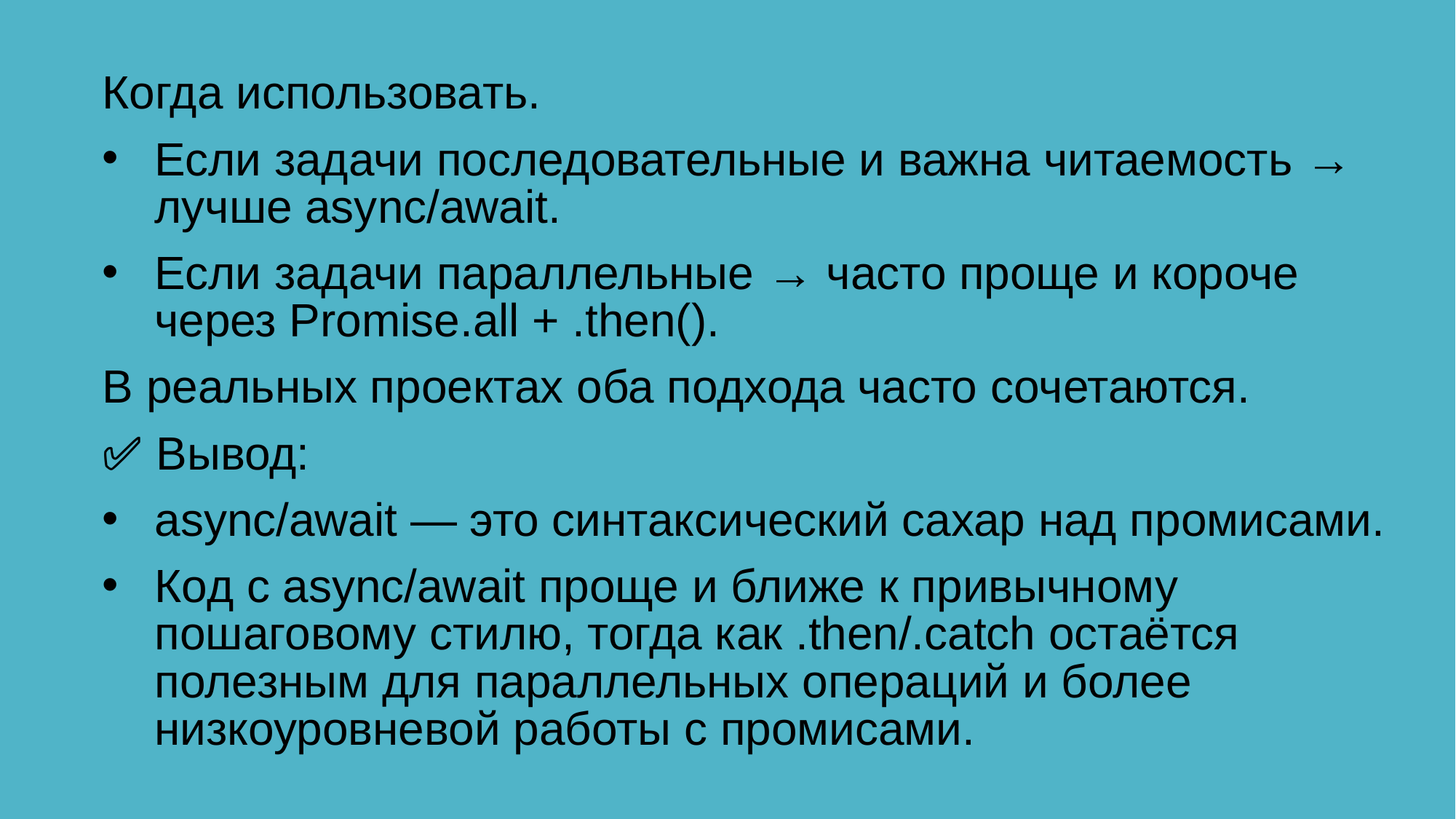

Когда использовать.
Если задачи последовательные и важна читаемость → лучше async/await.
Если задачи параллельные → часто проще и короче через Promise.all + .then().
В реальных проектах оба подхода часто сочетаются.
✅ Вывод:
async/await — это синтаксический сахар над промисами.
Код с async/await проще и ближе к привычному пошаговому стилю, тогда как .then/.catch остаётся полезным для параллельных операций и более низкоуровневой работы с промисами.